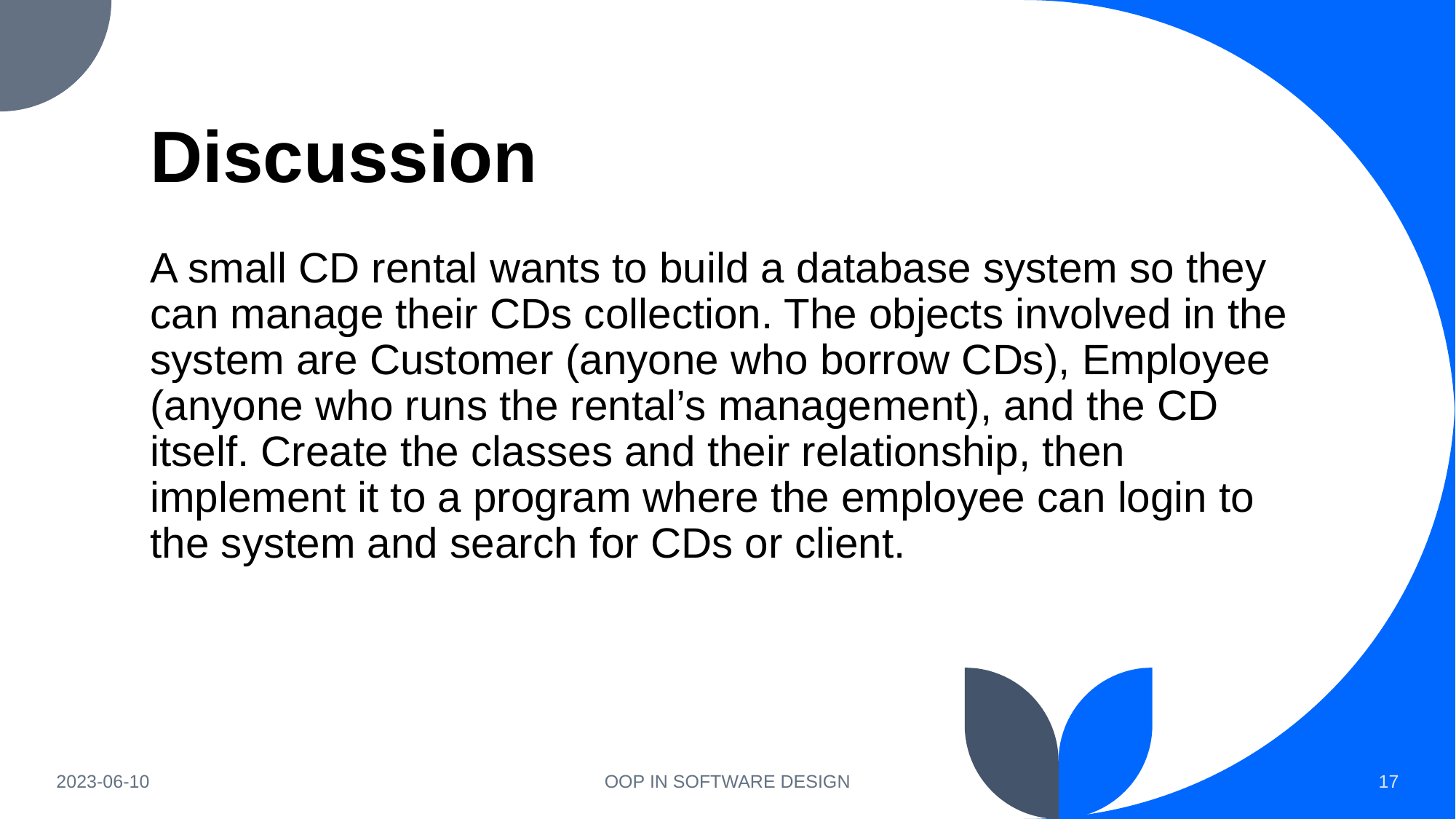

# Discussion
A small CD rental wants to build a database system so they can manage their CDs collection. The objects involved in the system are Customer (anyone who borrow CDs), Employee (anyone who runs the rental’s management), and the CD itself. Create the classes and their relationship, then implement it to a program where the employee can login to the system and search for CDs or client.
2023-06-10
OOP IN SOFTWARE DESIGN
17